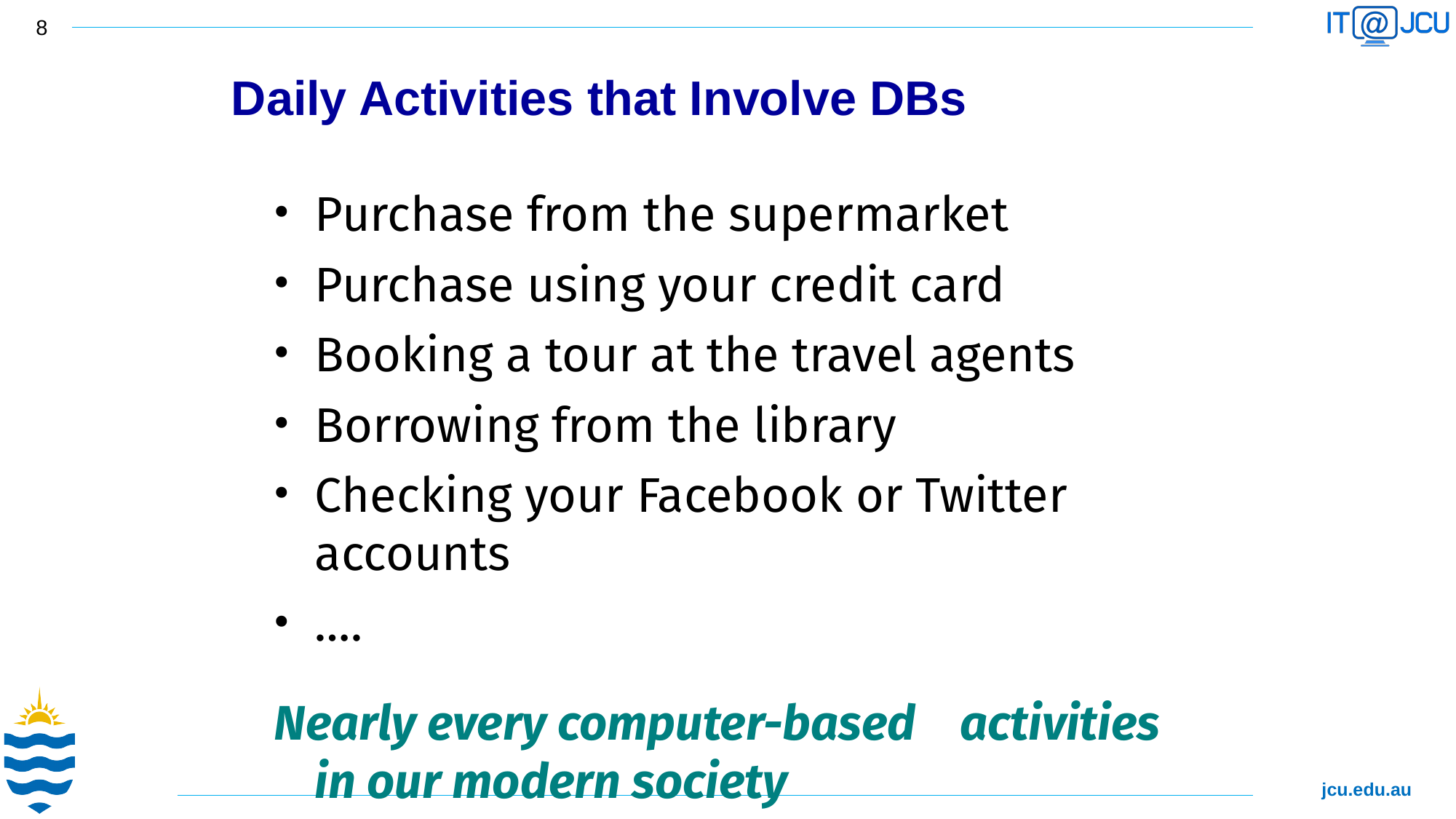

8
Daily Activities that Involve DBs
Purchase from the supermarket
Purchase using your credit card
Booking a tour at the travel agents
Borrowing from the library
Checking your Facebook or Twitter accounts
….

Nearly every computer-based    activities in our modern society